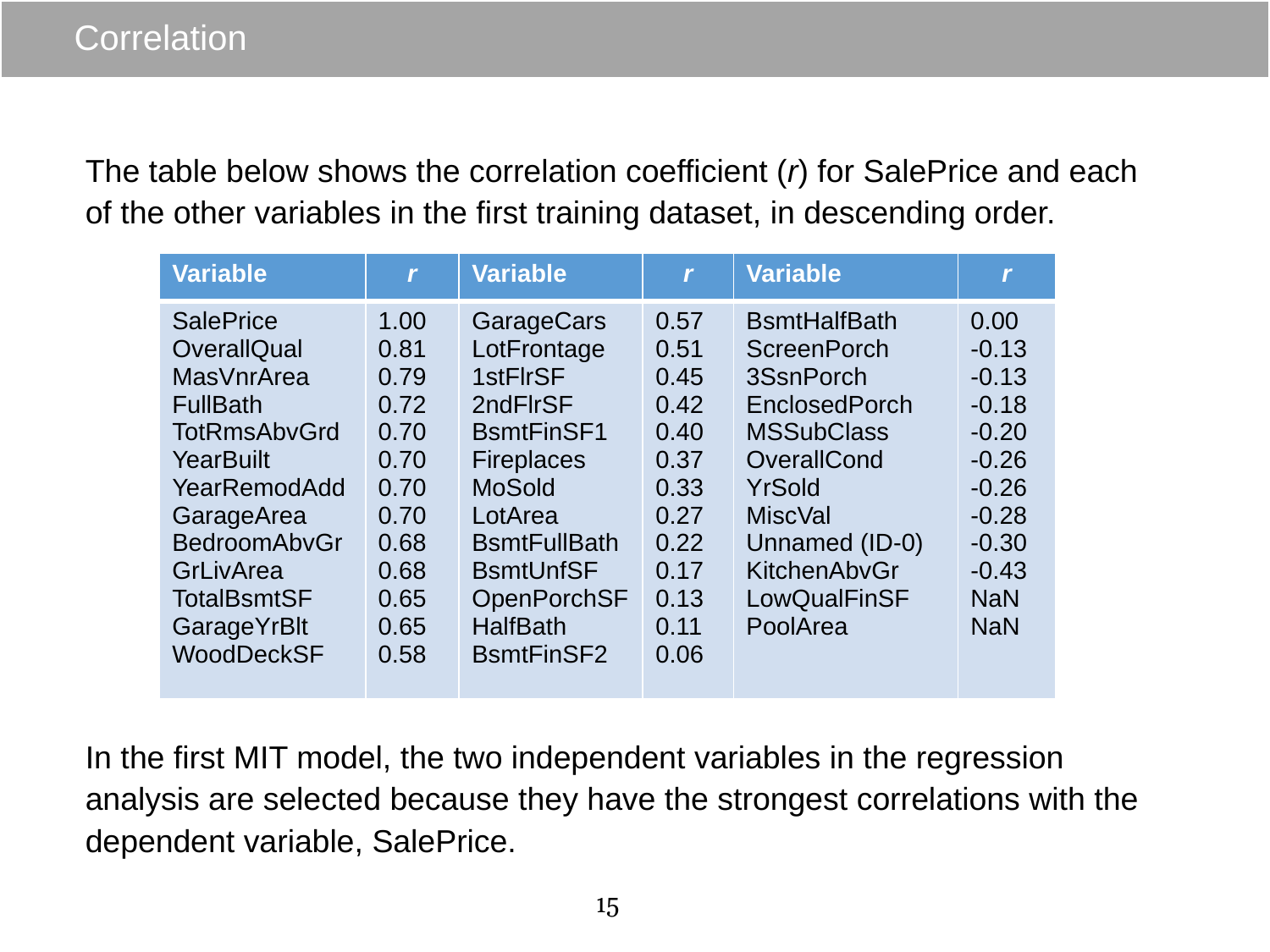

# Correlation
The table below shows the correlation coefficient (r) for SalePrice and each of the other variables in the first training dataset, in descending order.

In the first MIT model, the two independent variables in the regression analysis are selected because they have the strongest correlations with the dependent variable, SalePrice.

| Variable | r | Variable | r | Variable | r |
| --- | --- | --- | --- | --- | --- |
| SalePrice OverallQual MasVnrArea FullBath TotRmsAbvGrd YearBuilt YearRemodAdd GarageArea BedroomAbvGr GrLivArea TotalBsmtSF GarageYrBlt WoodDeckSF | 1.00 0.81 0.79 0.72 0.70 0.70 0.70 0.70 0.68 0.68 0.65 0.65 0.58 | GarageCars LotFrontage 1stFlrSF 2ndFlrSF BsmtFinSF1 Fireplaces MoSold LotArea BsmtFullBath BsmtUnfSF OpenPorchSF HalfBath BsmtFinSF2 | 0.57 0.51 0.45 0.42 0.40 0.37 0.33 0.27 0.22 0.17 0.13 0.11 0.06 | BsmtHalfBath ScreenPorch 3SsnPorch EnclosedPorch MSSubClass OverallCond YrSold MiscVal Unnamed (ID-0) KitchenAbvGr LowQualFinSF PoolArea | 0.00 -0.13 -0.13 -0.18 -0.20 -0.26 -0.26 -0.28 -0.30 -0.43 NaN NaN |
15